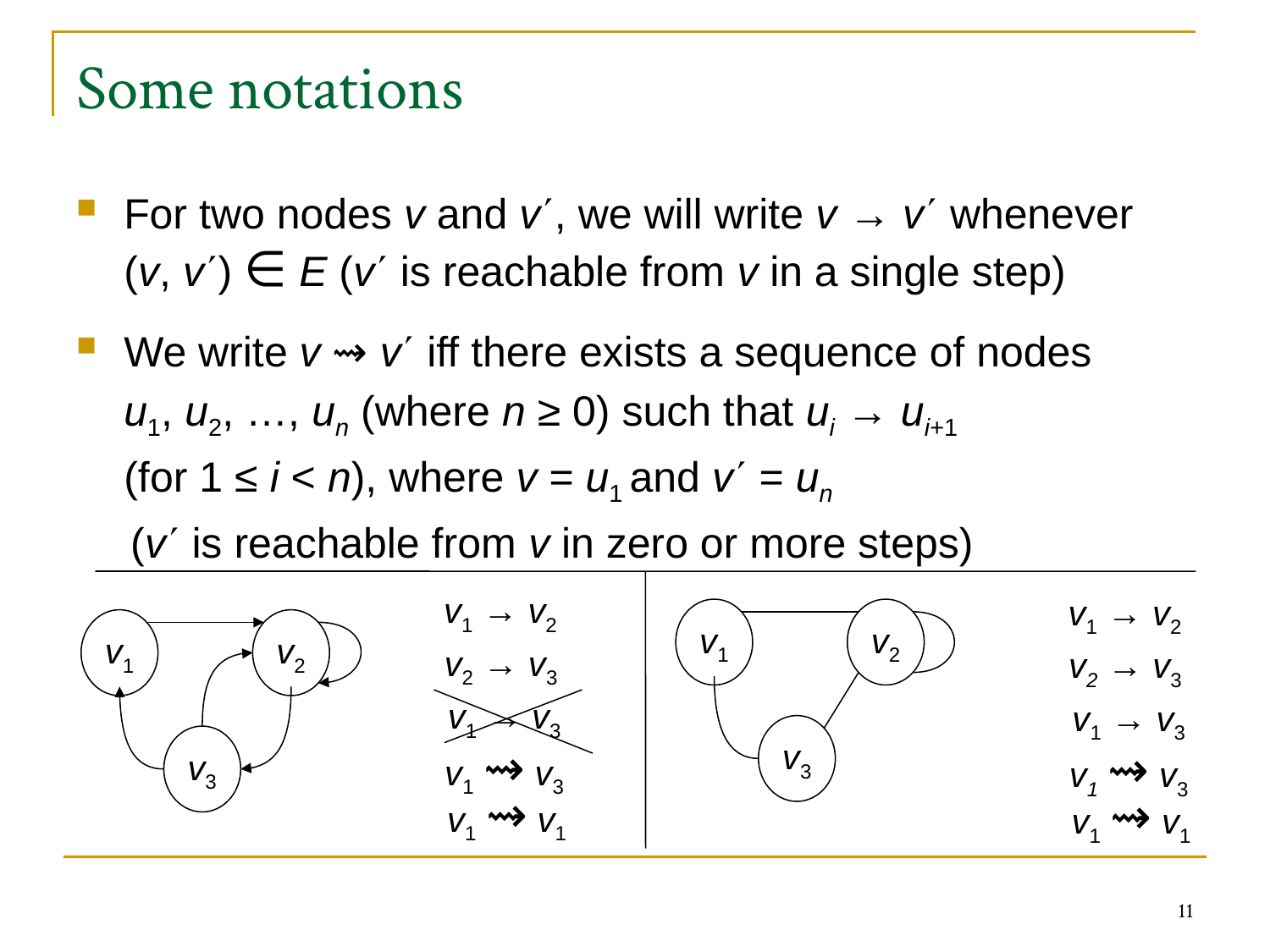

# Some notations
For two nodes v and v′, we will write v → v′ whenever
(v, v′) ∈ E (v′ is reachable from v in a single step)

We write v ⇝ v′ iff there exists a sequence of nodes
	u1, u2, …, un (where n ≥ 0) such that ui → ui+1
	(for 1 ≤ i < n), where v = u1 and v′ = un
	 (v′ is reachable from v in zero or more steps)

v1 → v2
v1 → v2
v1
v2
v1
v2
v3
v2 → v3
v2 → v3
v1 → v3

v1 → v3
v3
v1 ⇝ v3
v1 ⇝ v3
v1 ⇝ v1
v1 ⇝ v1
11